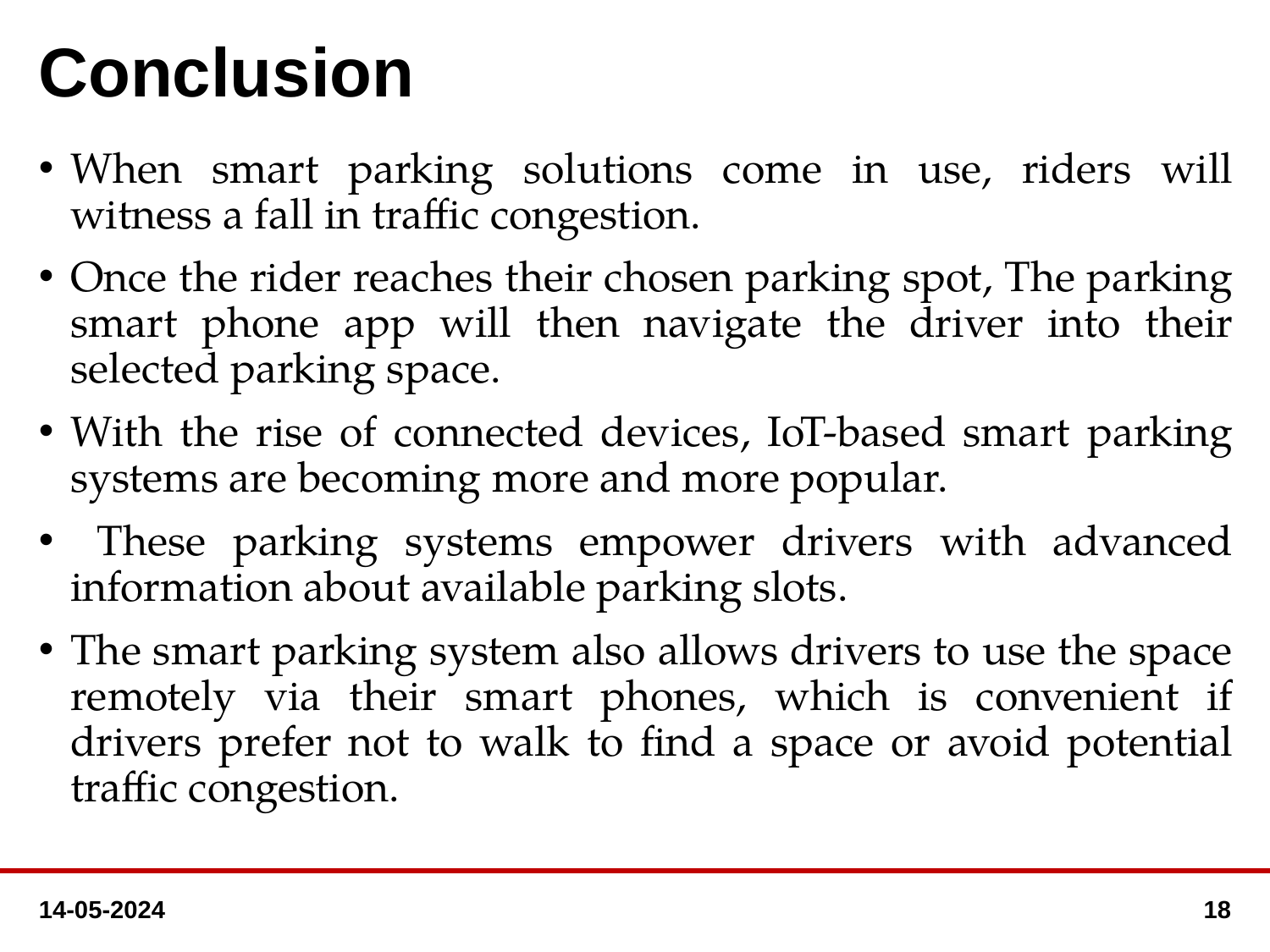

# Conclusion
When smart parking solutions come in use, riders will witness a fall in traffic congestion.
Once the rider reaches their chosen parking spot, The parking smart phone app will then navigate the driver into their selected parking space.
With the rise of connected devices, IoT-based smart parking systems are becoming more and more popular.
 These parking systems empower drivers with advanced information about available parking slots.
The smart parking system also allows drivers to use the space remotely via their smart phones, which is convenient if drivers prefer not to walk to find a space or avoid potential traffic congestion.
14-05-2024
18